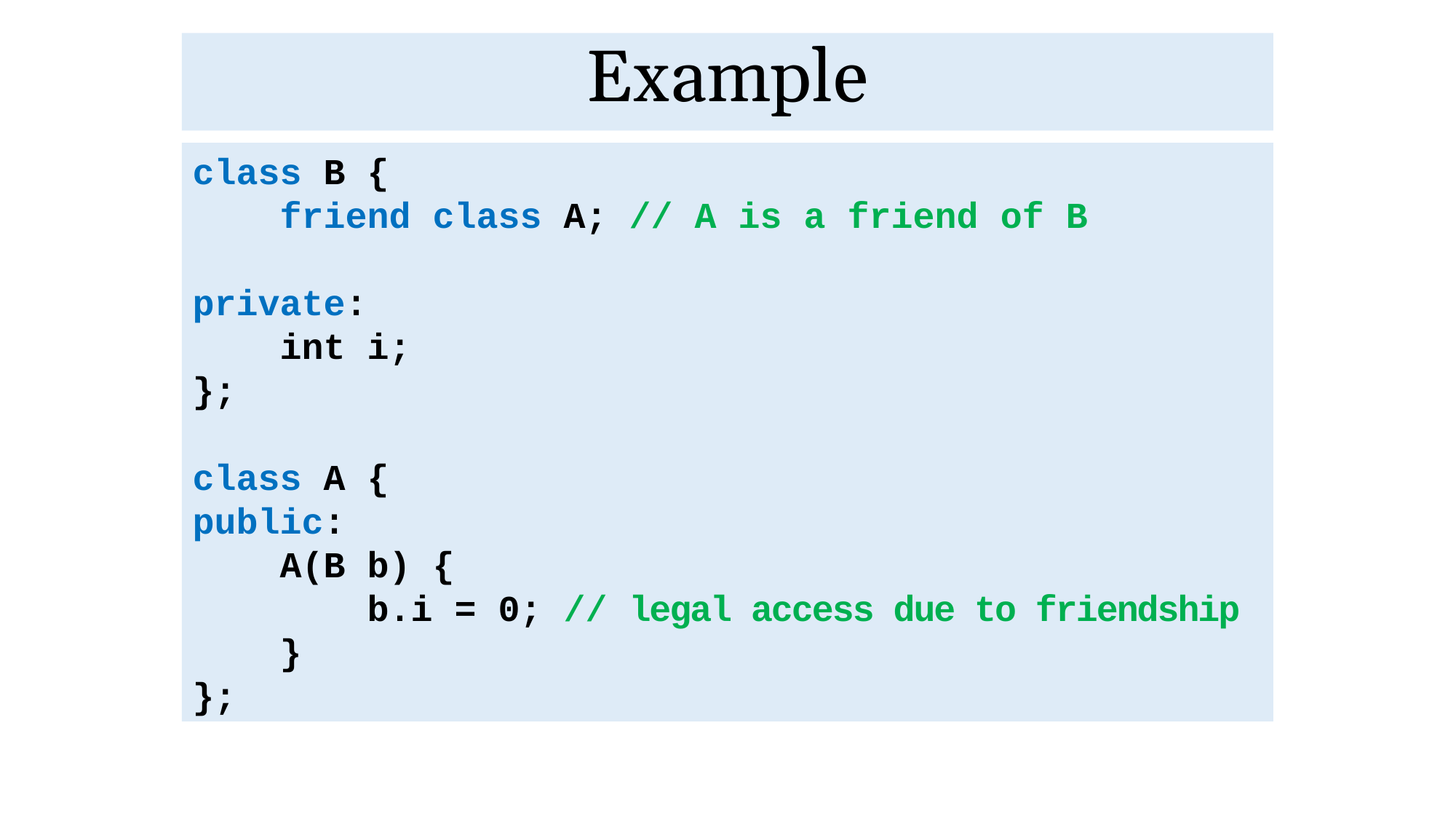

Example
class B {
    friend class A; // A is a friend of B

private:
    int i;
};

class A {
public:
    A(B b) {
        b.i = 0; // legal access due to friendship
    }
};